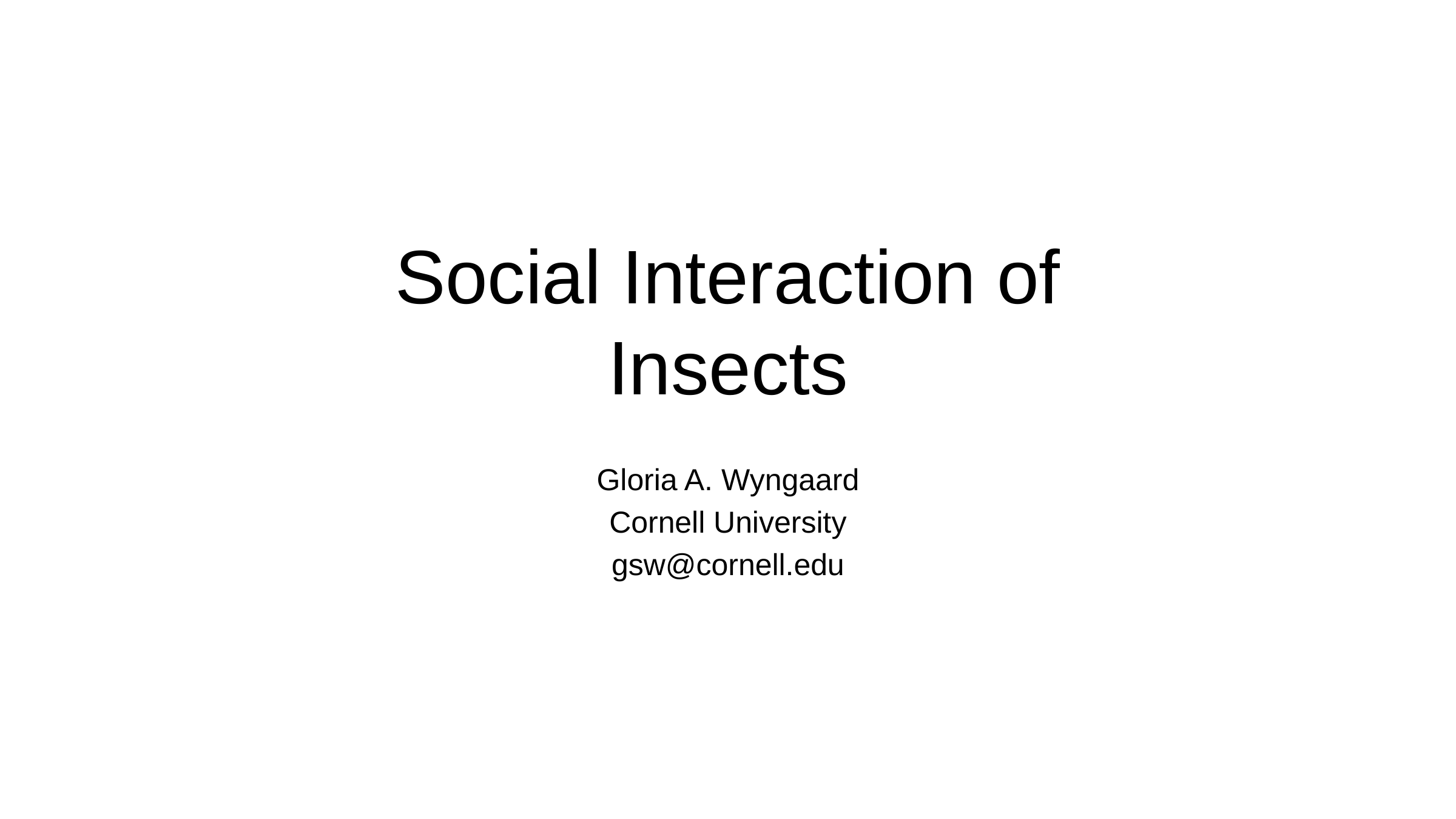

# Social Interaction of Insects
Gloria A. Wyngaard
Cornell University
gsw@cornell.edu